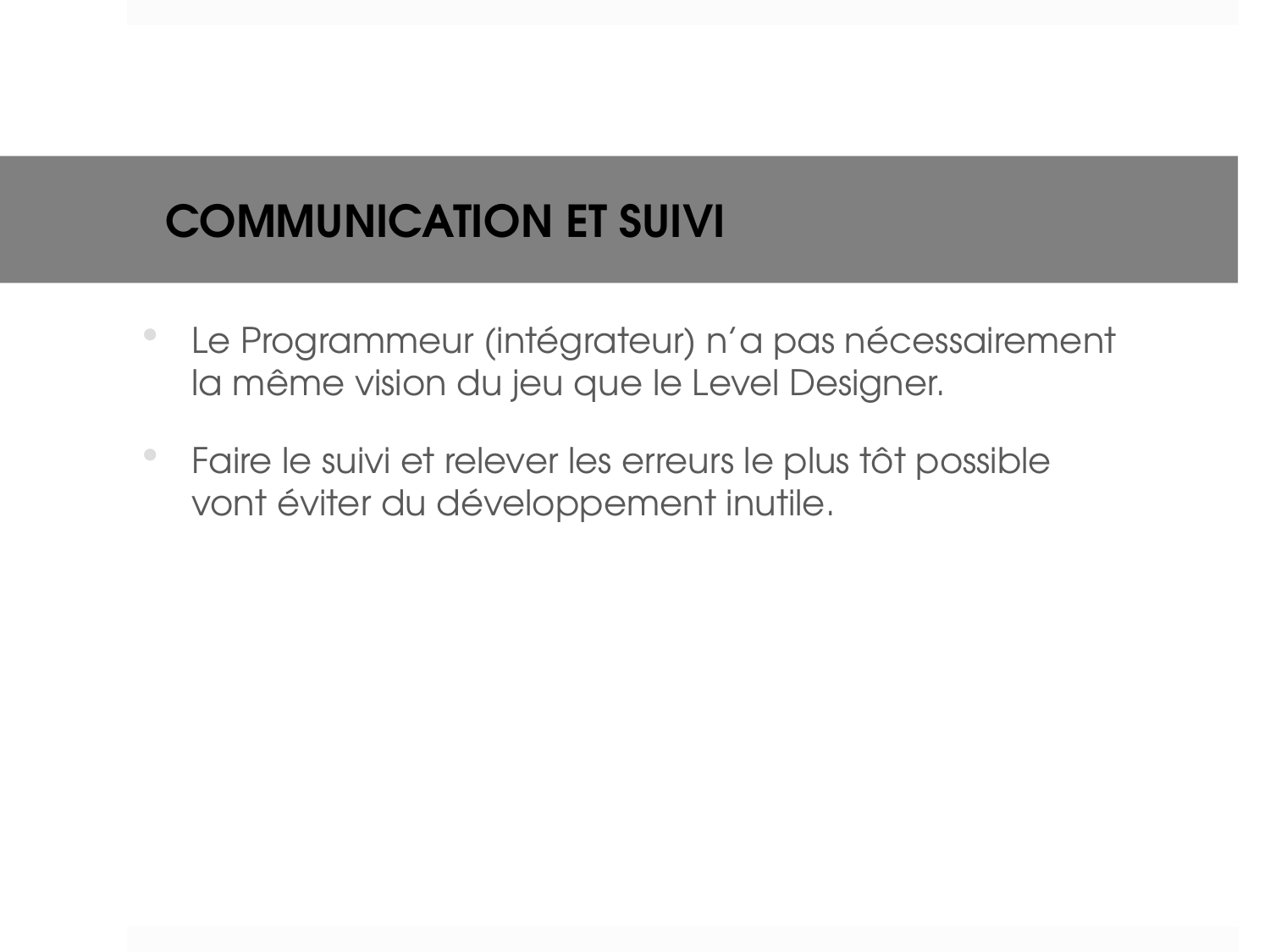

# Communication et suivi
Le Programmeur (intégrateur) n’a pas nécessairement la même vision du jeu que le Level Designer.
Faire le suivi et relever les erreurs le plus tôt possible vont éviter du développement inutile.